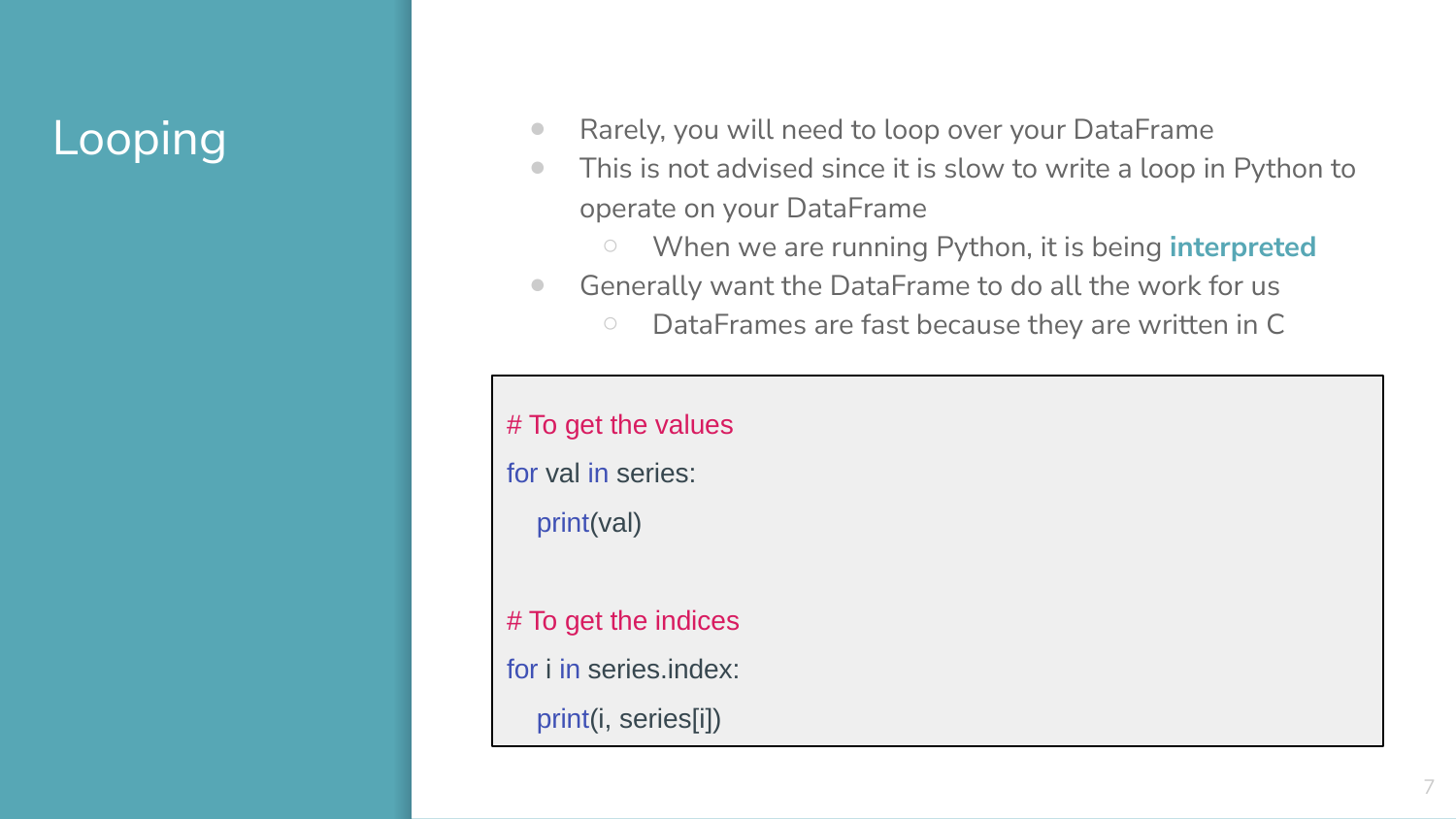

# Looping
Rarely, you will need to loop over your DataFrame
This is not advised since it is slow to write a loop in Python to operate on your DataFrame
When we are running Python, it is being interpreted
Generally want the DataFrame to do all the work for us
DataFrames are fast because they are written in C

# To get the values
for val in series:
    print(val)

# To get the indices
for i in series.index:
    print(i, series[i])

7